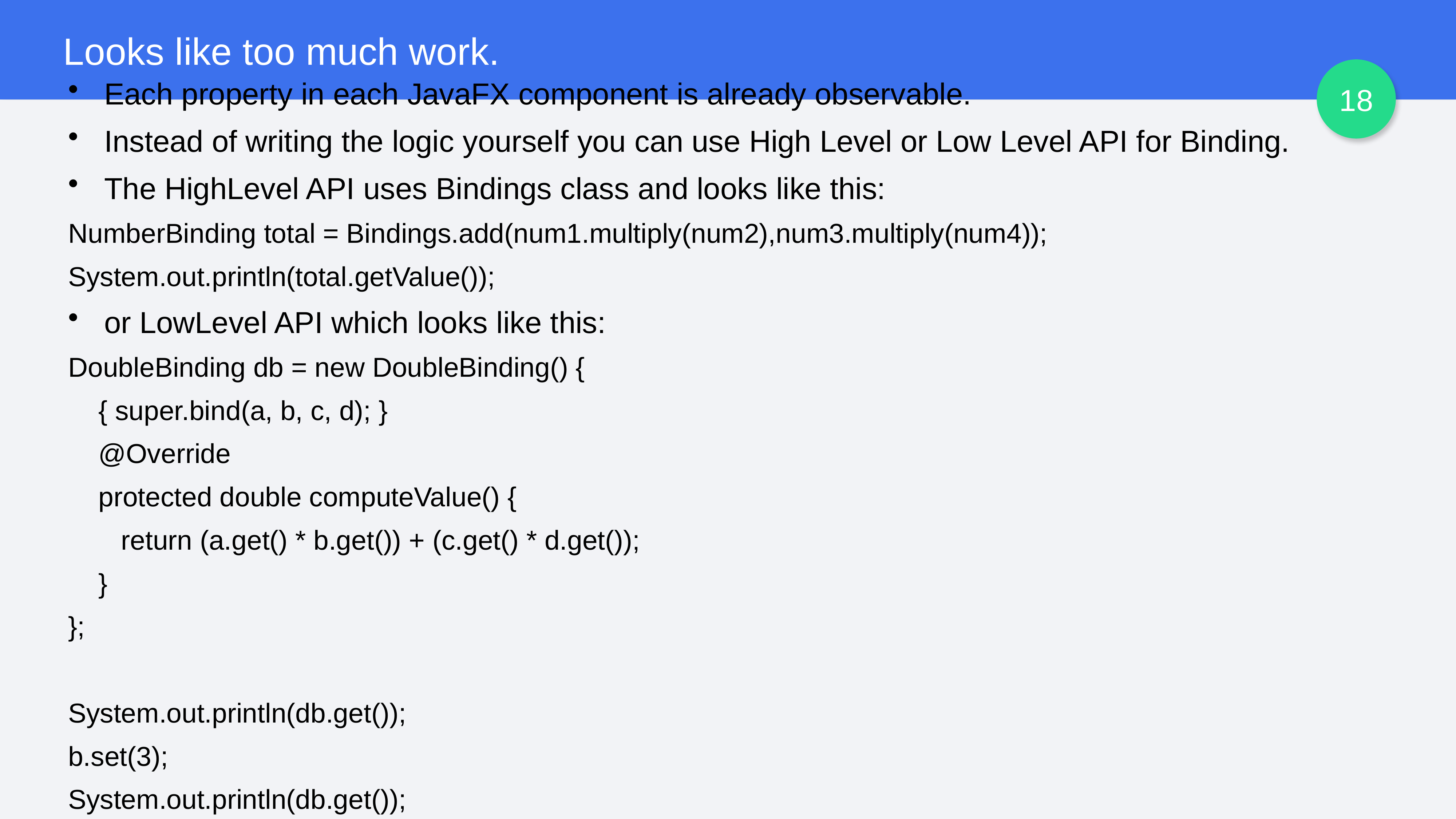

Looks like too much work.

18
Each property in each JavaFX component is already observable.
Instead of writing the logic yourself you can use High Level or Low Level API for Binding.
The HighLevel API uses Bindings class and looks like this:
NumberBinding total = Bindings.add(num1.multiply(num2),num3.multiply(num4));
System.out.println(total.getValue());
or LowLevel API which looks like this:
DoubleBinding db = new DoubleBinding() {
    { super.bind(a, b, c, d); }
    @Override
    protected double computeValue() {
       return (a.get() * b.get()) + (c.get() * d.get());
    }
};

System.out.println(db.get());
b.set(3);
System.out.println(db.get());